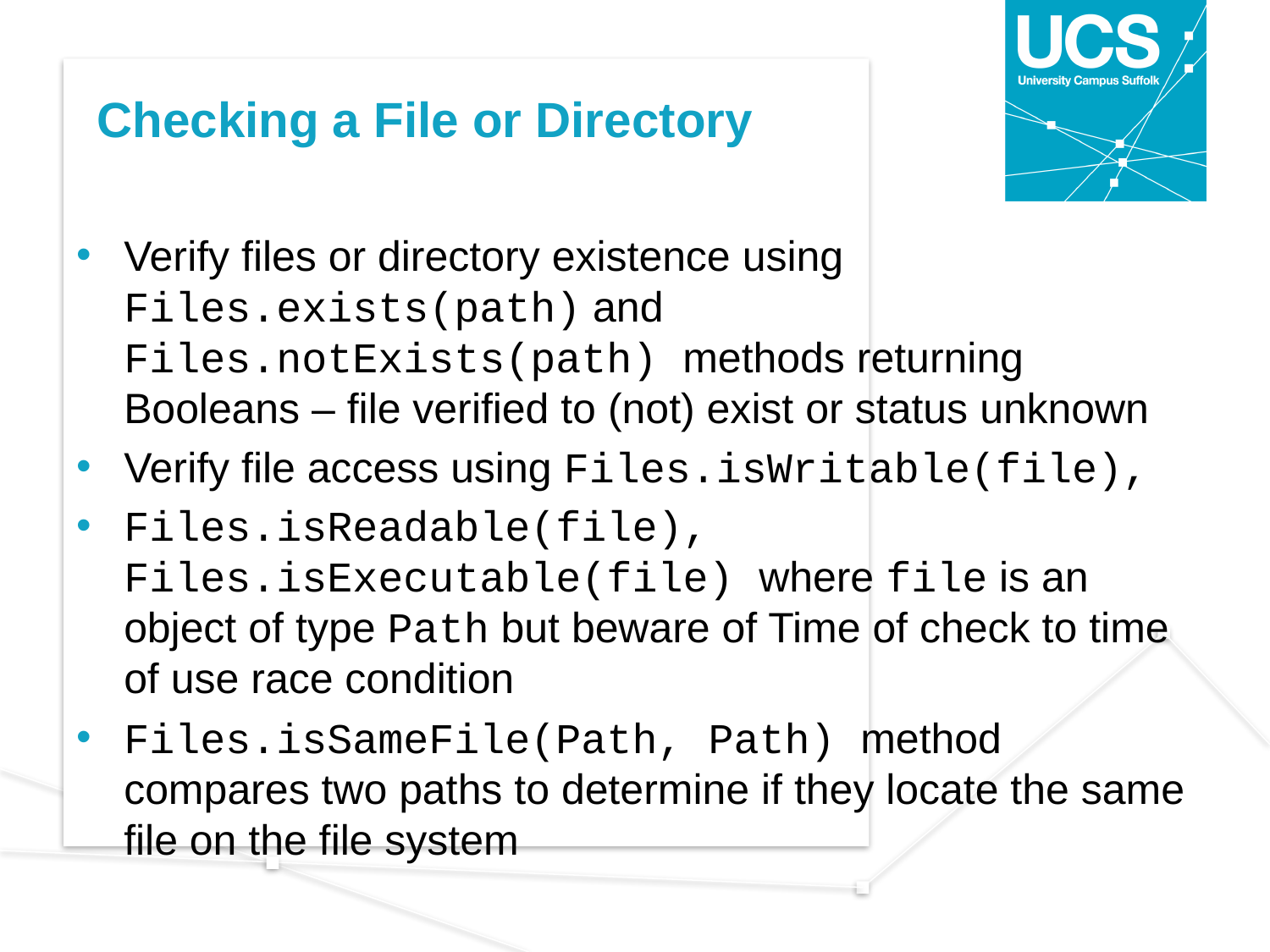

# Checking a File or Directory
Verify files or directory existence using Files.exists(path) and  Files.notExists(path) methods returning Booleans – file verified to (not) exist or status unknown
Verify file access using Files.isWritable(file),
Files.isReadable(file),  Files.isExecutable(file) where file is an object of type Path but beware of Time of check to time of use race condition
Files.isSameFile(Path, Path) method compares two paths to determine if they locate the same file on the file system